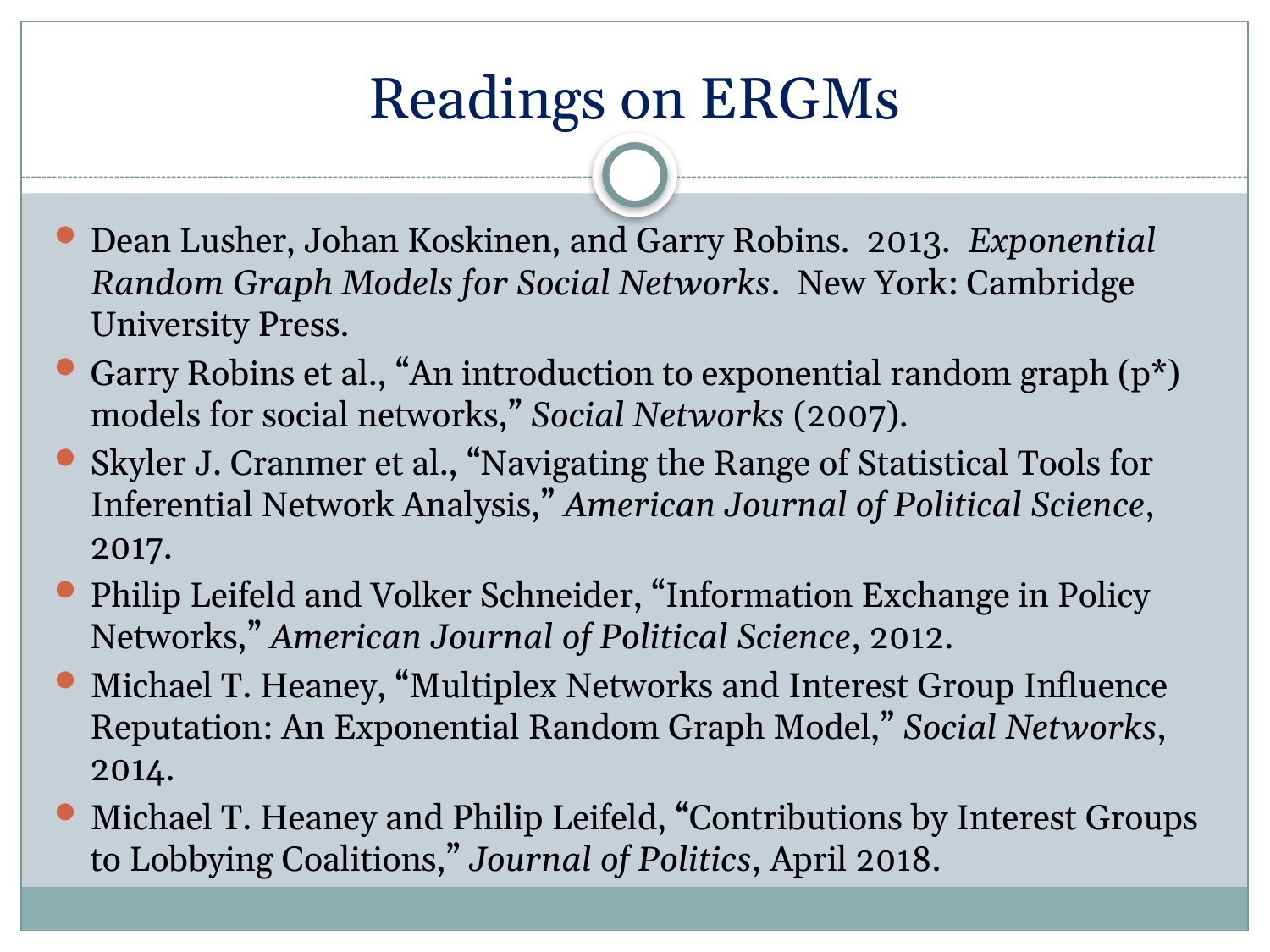

# Readings on ERGMs
Dean Lusher, Johan Koskinen, and Garry Robins.  2013.  Exponential Random Graph Models for Social Networks.  New York: Cambridge University Press.
Garry Robins et al., “An introduction to exponential random graph (p*) models for social networks,” Social Networks (2007).
Skyler J. Cranmer et al., “Navigating the Range of Statistical Tools for Inferential Network Analysis,” American Journal of Political Science, 2017.
Philip Leifeld and Volker Schneider, “Information Exchange in Policy Networks,” American Journal of Political Science, 2012.
Michael T. Heaney, “Multiplex Networks and Interest Group Influence Reputation: An Exponential Random Graph Model,” Social Networks, 2014.
Michael T. Heaney and Philip Leifeld, “Contributions by Interest Groups to Lobbying Coalitions,” Journal of Politics, April 2018.